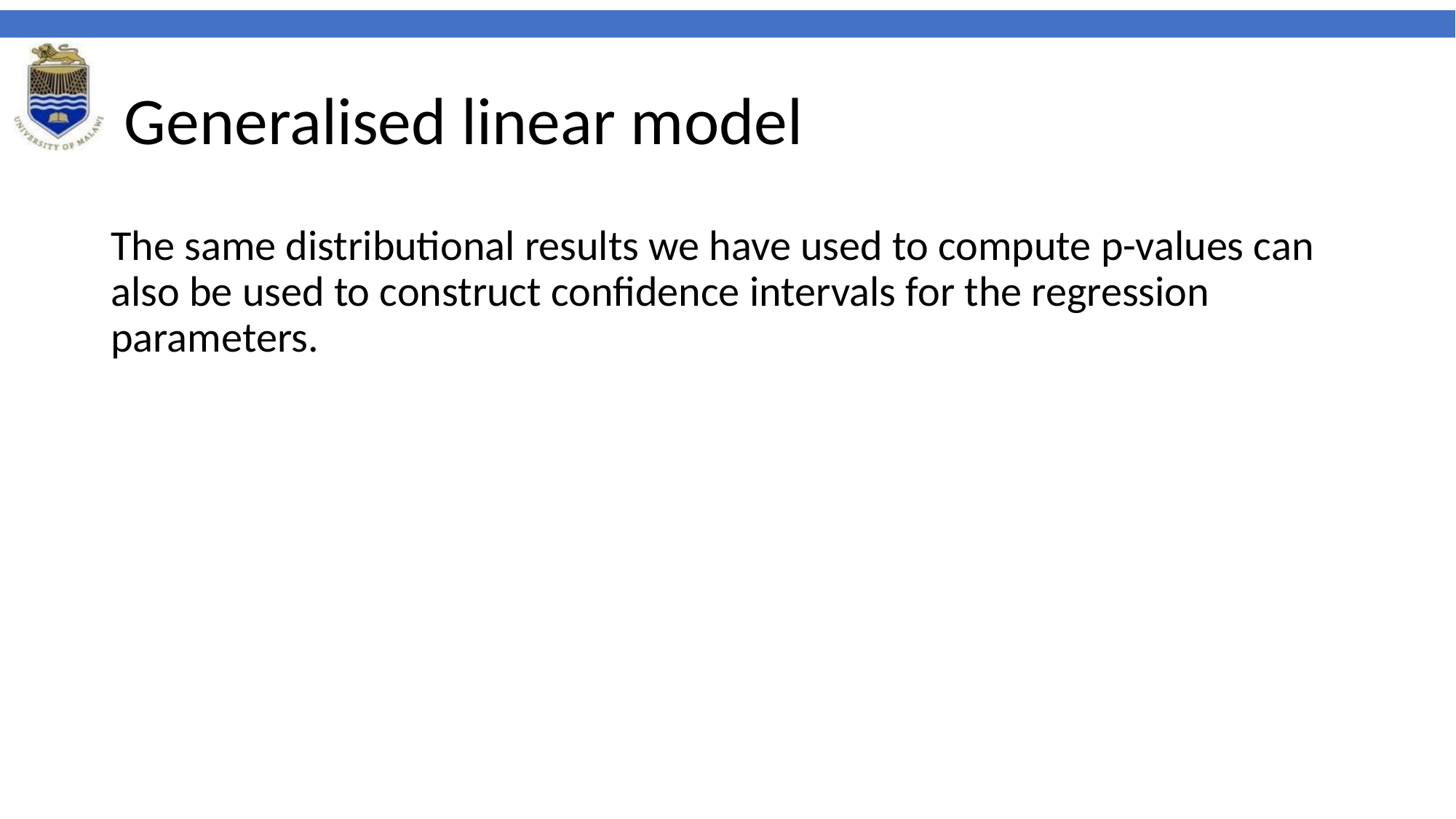

# Generalised linear model
The same distributional results we have used to compute p-values can also be used to construct confidence intervals for the regression parameters.